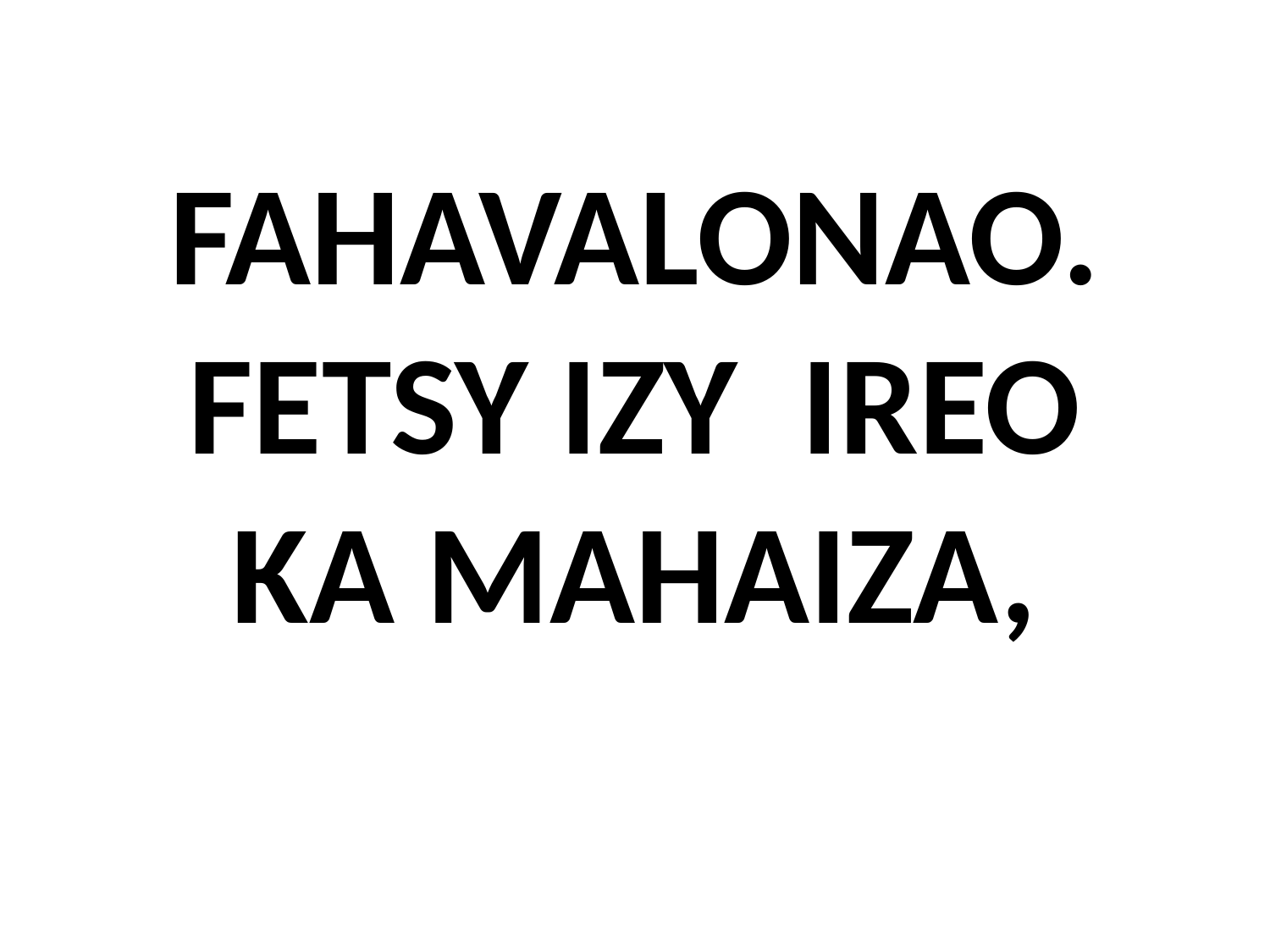

# FAHAVALONAO. FETSY IZY  IREO KA MAHAIZA,